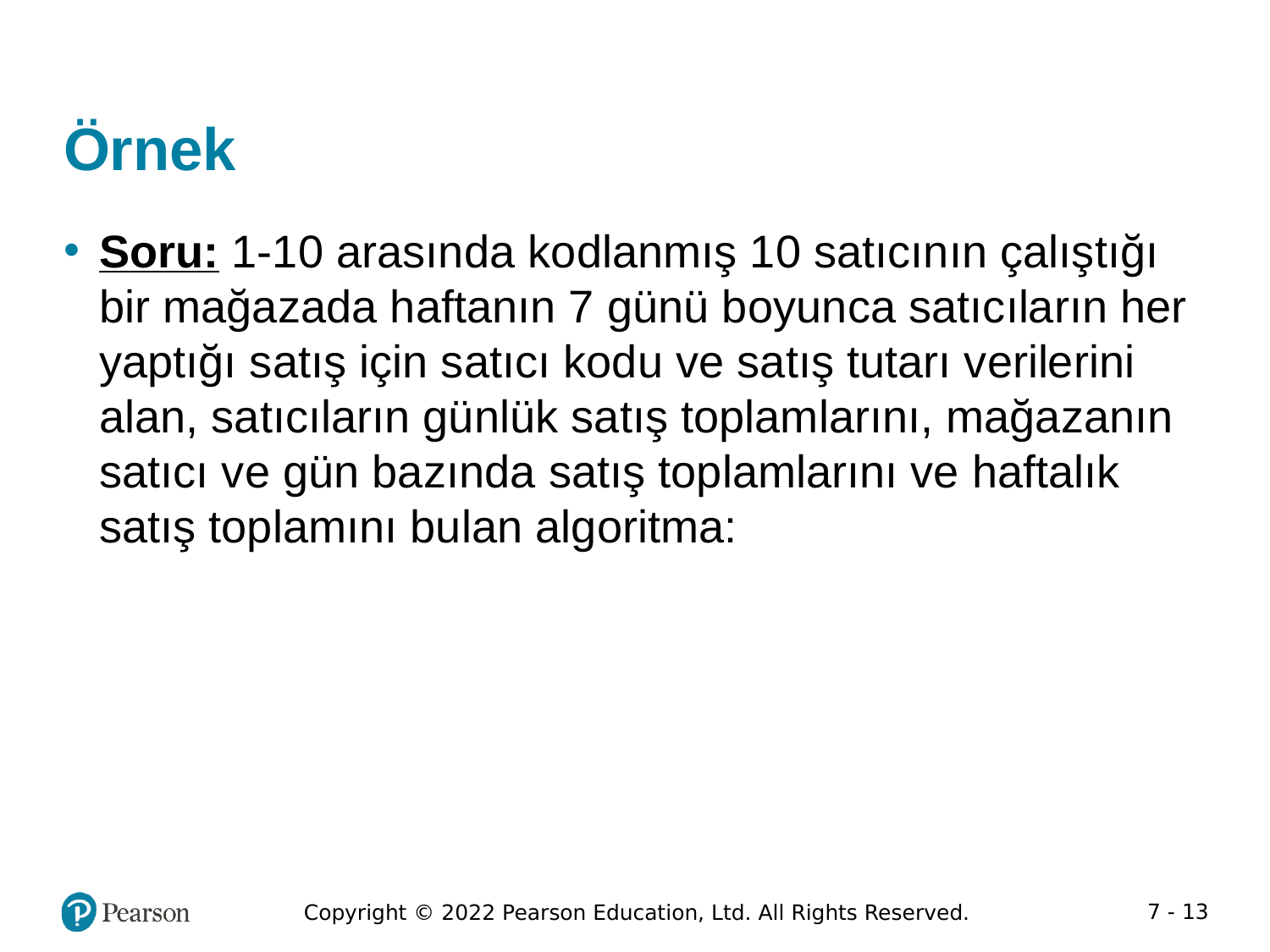

# Örnek
Soru: 1-10 arasında kodlanmış 10 satıcının çalıştığı bir mağazada haftanın 7 günü boyunca satıcıların her yaptığı satış için satıcı kodu ve satış tutarı verilerini alan, satıcıların günlük satış toplamlarını, mağazanın satıcı ve gün bazında satış toplamlarını ve haftalık satış toplamını bulan algoritma: